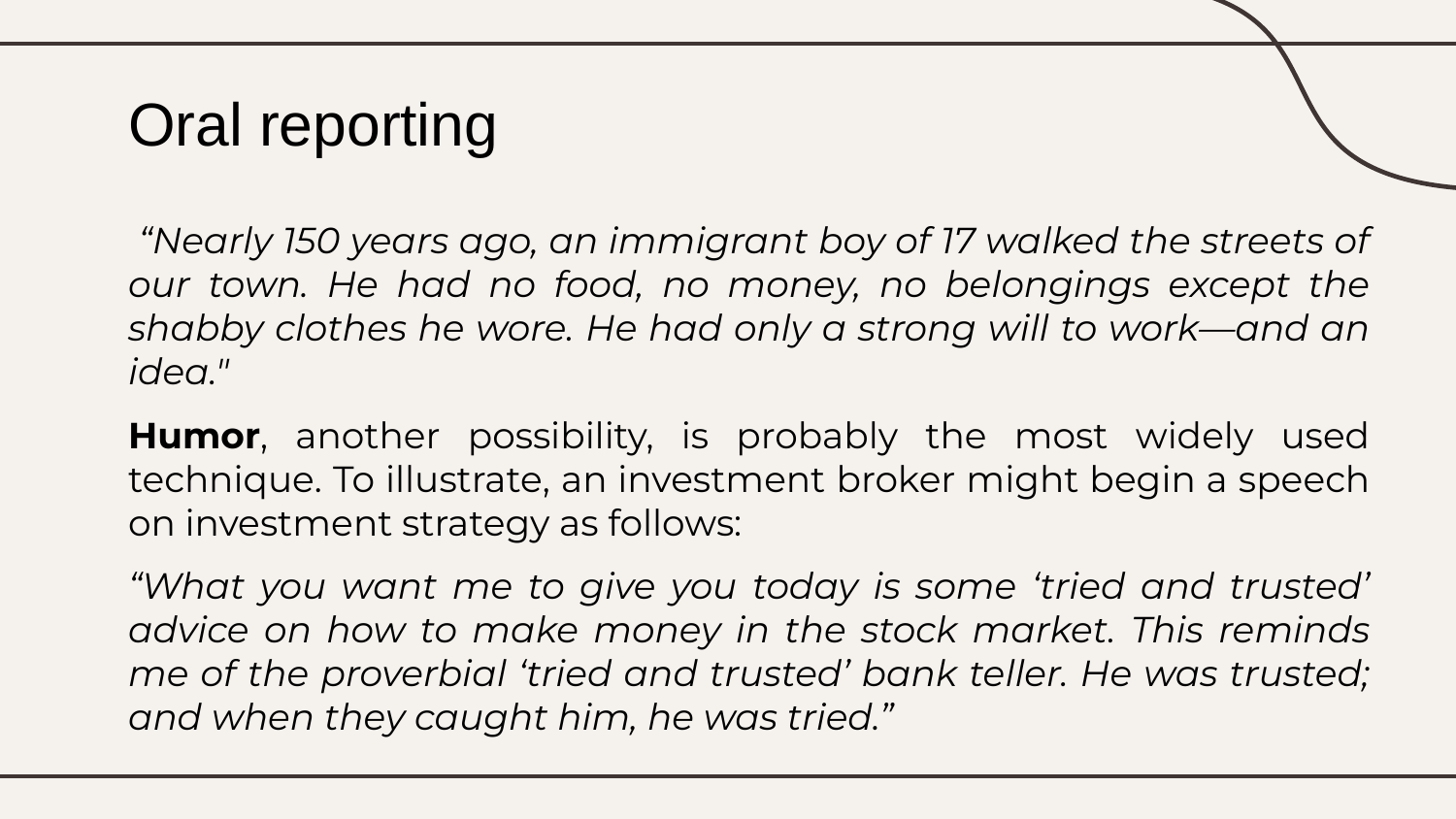

# Oral reporting
 “Nearly 150 years ago, an immigrant boy of 17 walked the streets of our town. He had no food, no money, no belongings except the shabby clothes he wore. He had only a strong will to work—and an idea."
Humor, another possibility, is probably the most widely used technique. To illustrate, an investment broker might begin a speech on investment strategy as follows:
“What you want me to give you today is some ‘tried and trusted’ advice on how to make money in the stock market. This reminds me of the proverbial ‘tried and trusted’ bank teller. He was trusted; and when they caught him, he was tried.”